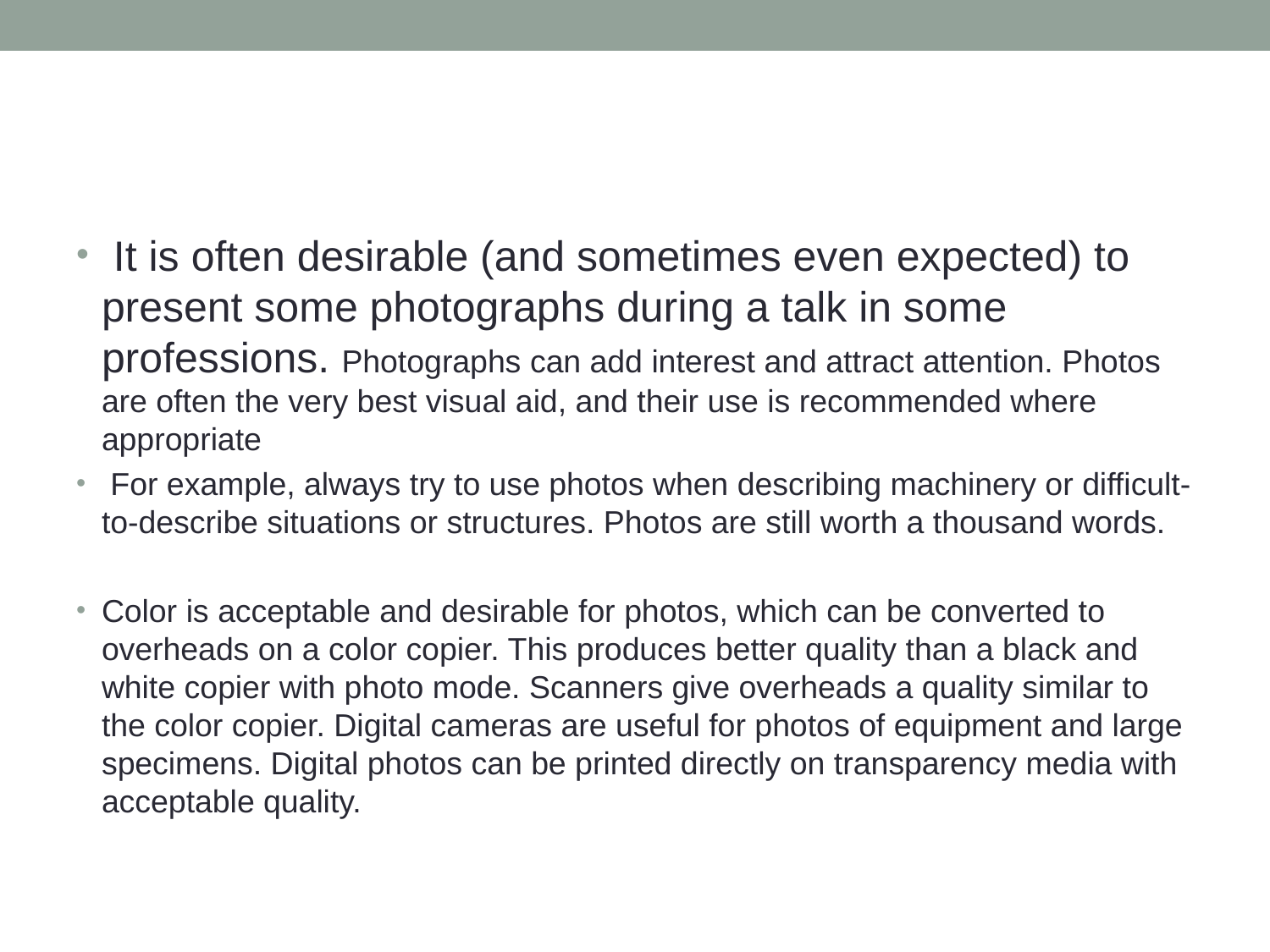

#
 It is often desirable (and sometimes even expected) to present some photographs during a talk in some professions. Photographs can add interest and attract attention. Photos are often the very best visual aid, and their use is recommended where appropriate
 For example, always try to use photos when describing machinery or difficult-to-describe situations or structures. Photos are still worth a thousand words.

Color is acceptable and desirable for photos, which can be converted to overheads on a color copier. This produces better quality than a black and white copier with photo mode. Scanners give overheads a quality similar to the color copier. Digital cameras are useful for photos of equipment and large specimens. Digital photos can be printed directly on transparency media with acceptable quality.